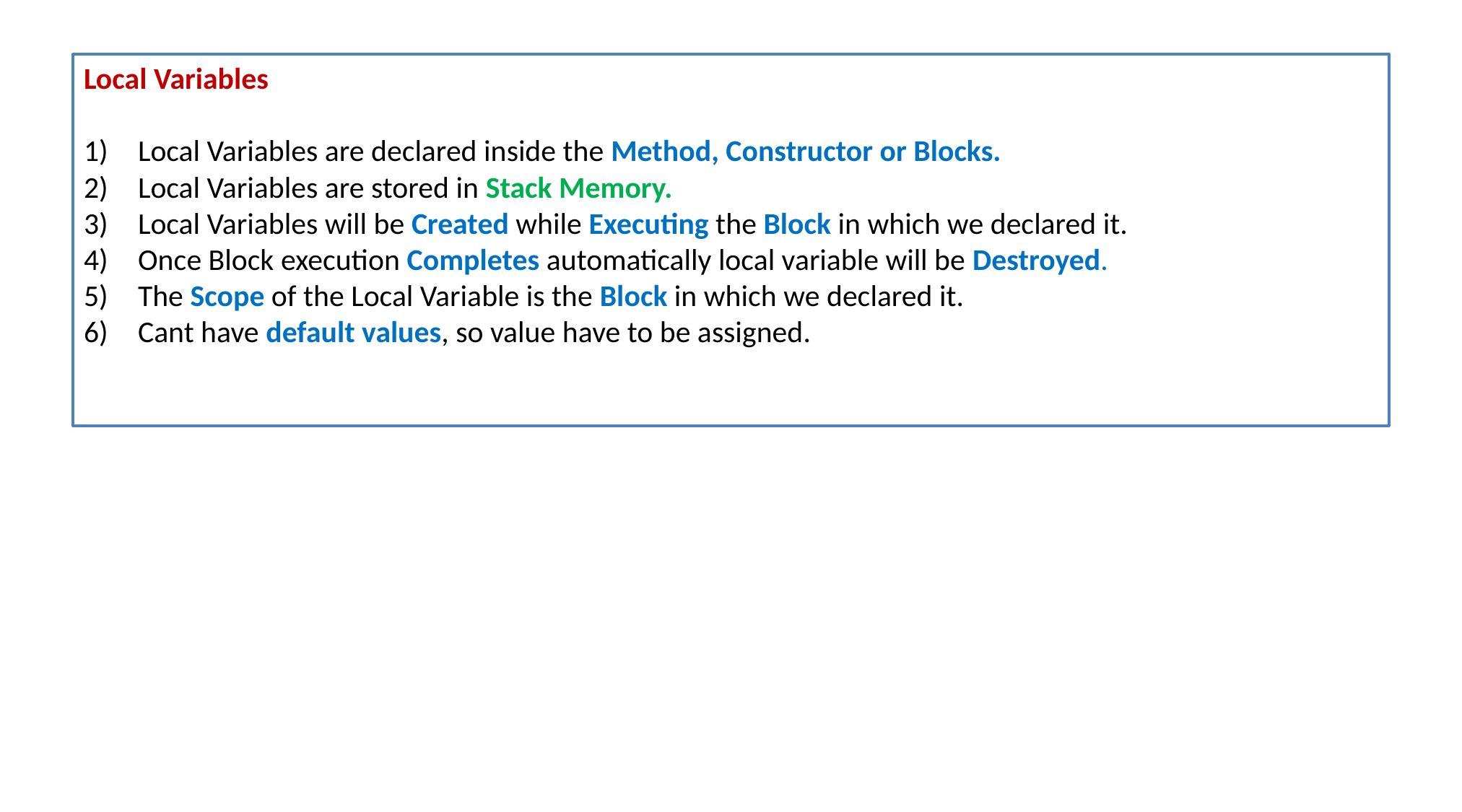

Local Variables

Local Variables are declared inside the Method, Constructor or Blocks.
Local Variables are stored in Stack Memory.
Local Variables will be Created while Executing the Block in which we declared it.
Once Block execution Completes automatically local variable will be Destroyed.
The Scope of the Local Variable is the Block in which we declared it.
Cant have default values, so value have to be assigned.